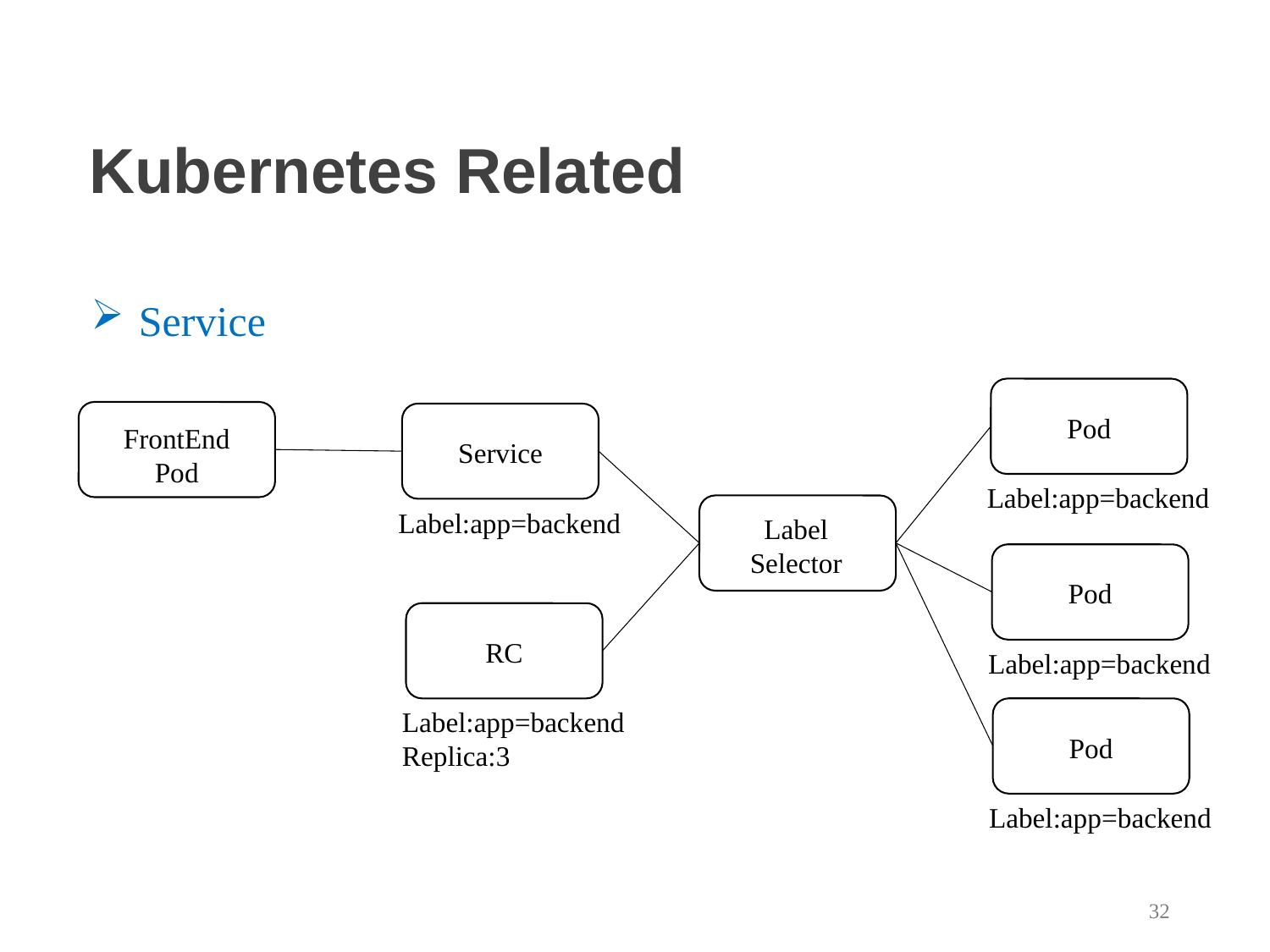

Kubernetes Related
Service

Pod
Label:app=backend

FrontEnd
Pod

Service
Label:app=backend

Label
Selector

Pod

Label:app=backend

RC
Label:app=backend
Replica:3

Pod

Label:app=backend
32